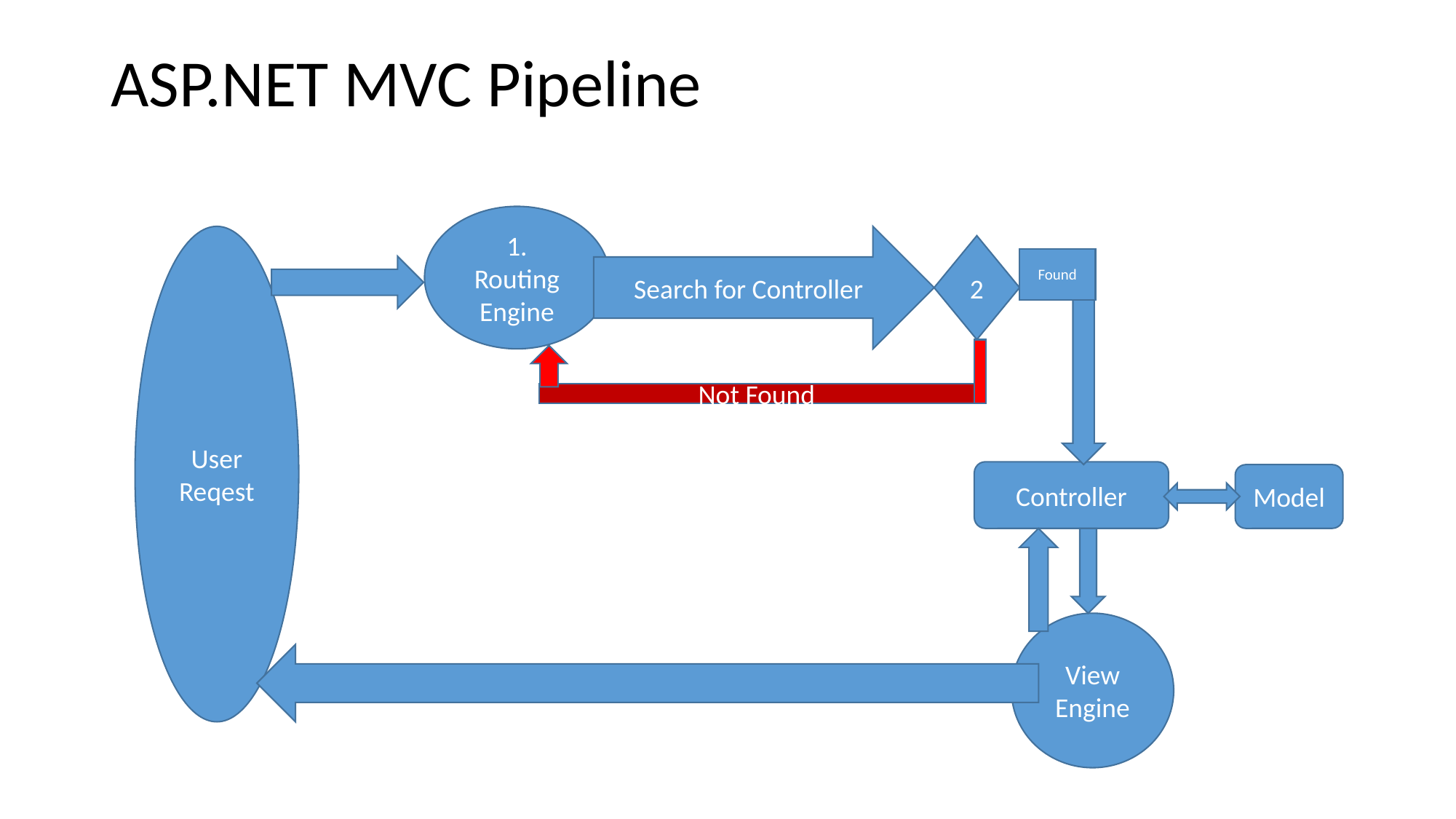

# ASP.NET MVC Pipeline

1. Routing Engine
User Reqest
Search for Controller
2
Found

Not Found
Controller
Model

View Engine